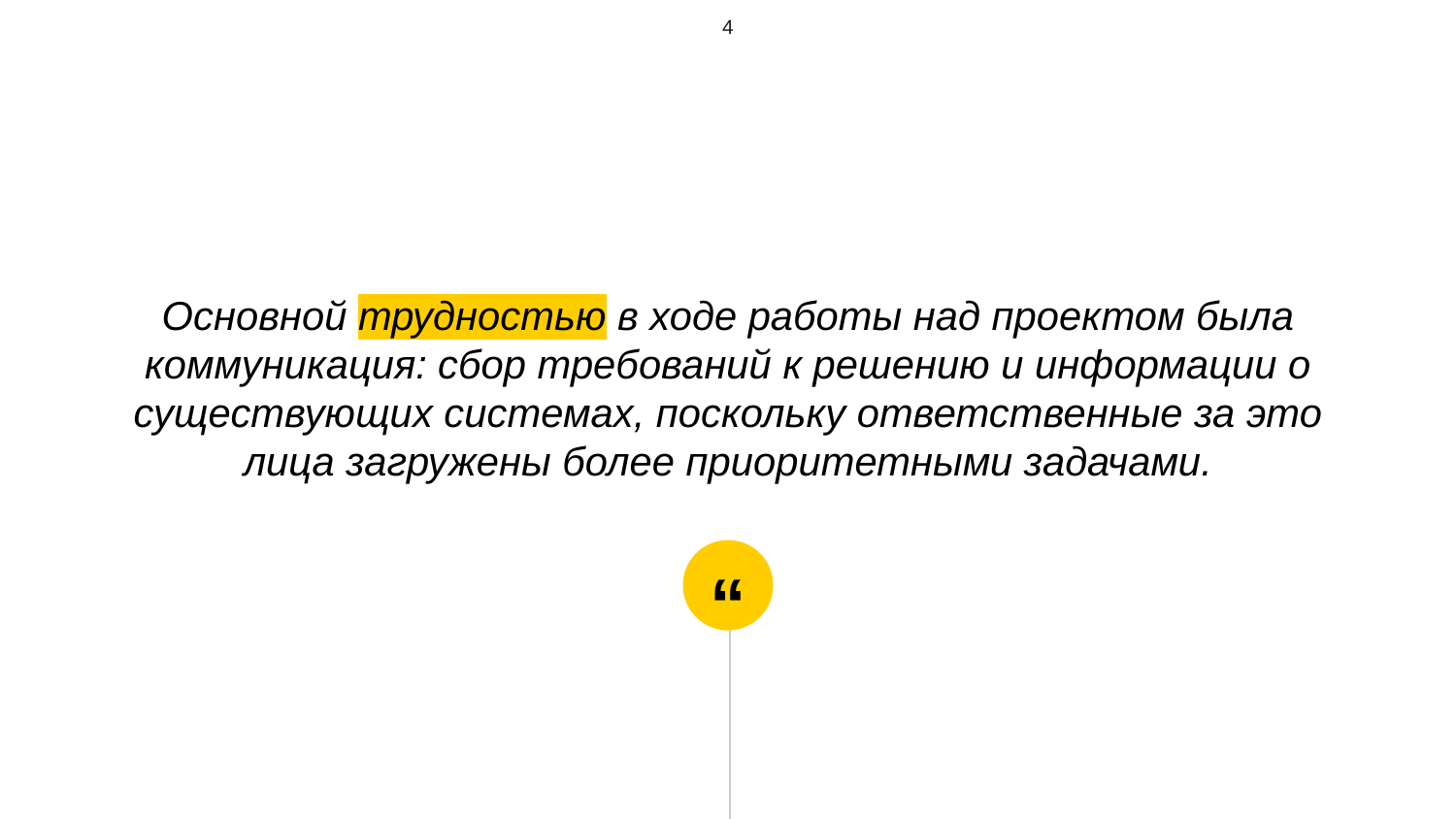

4
Основной трудностью в ходе работы над проектом была коммуникация: сбор требований к решению и информации о существующих системах, поскольку ответственные за это лица загружены более приоритетными задачами.